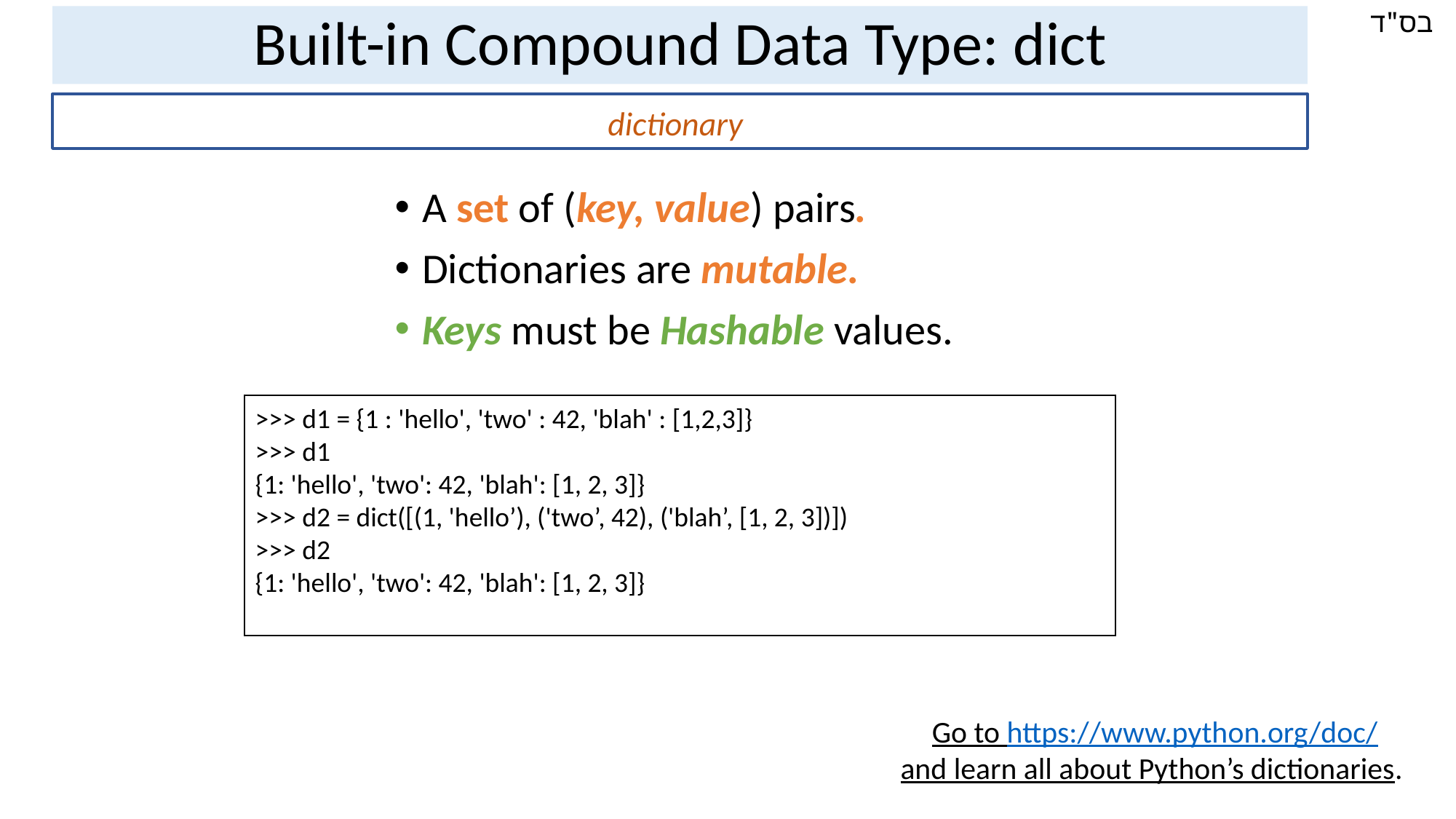

Built-in Compound Data Type: dict
 dictionary
A set of (key, value) pairs.
Dictionaries are mutable.
Keys must be Hashable values.

>>> d1 = {1 : 'hello', 'two' : 42, 'blah' : [1,2,3]}
>>> d1
{1: 'hello', 'two': 42, 'blah': [1, 2, 3]}
>>> d2 = dict([(1, 'hello’), ('two’, 42), ('blah’, [1, 2, 3])])
>>> d2
{1: 'hello', 'two': 42, 'blah': [1, 2, 3]}

Go to https://www.python.org/doc/
and learn all about Python’s dictionaries.